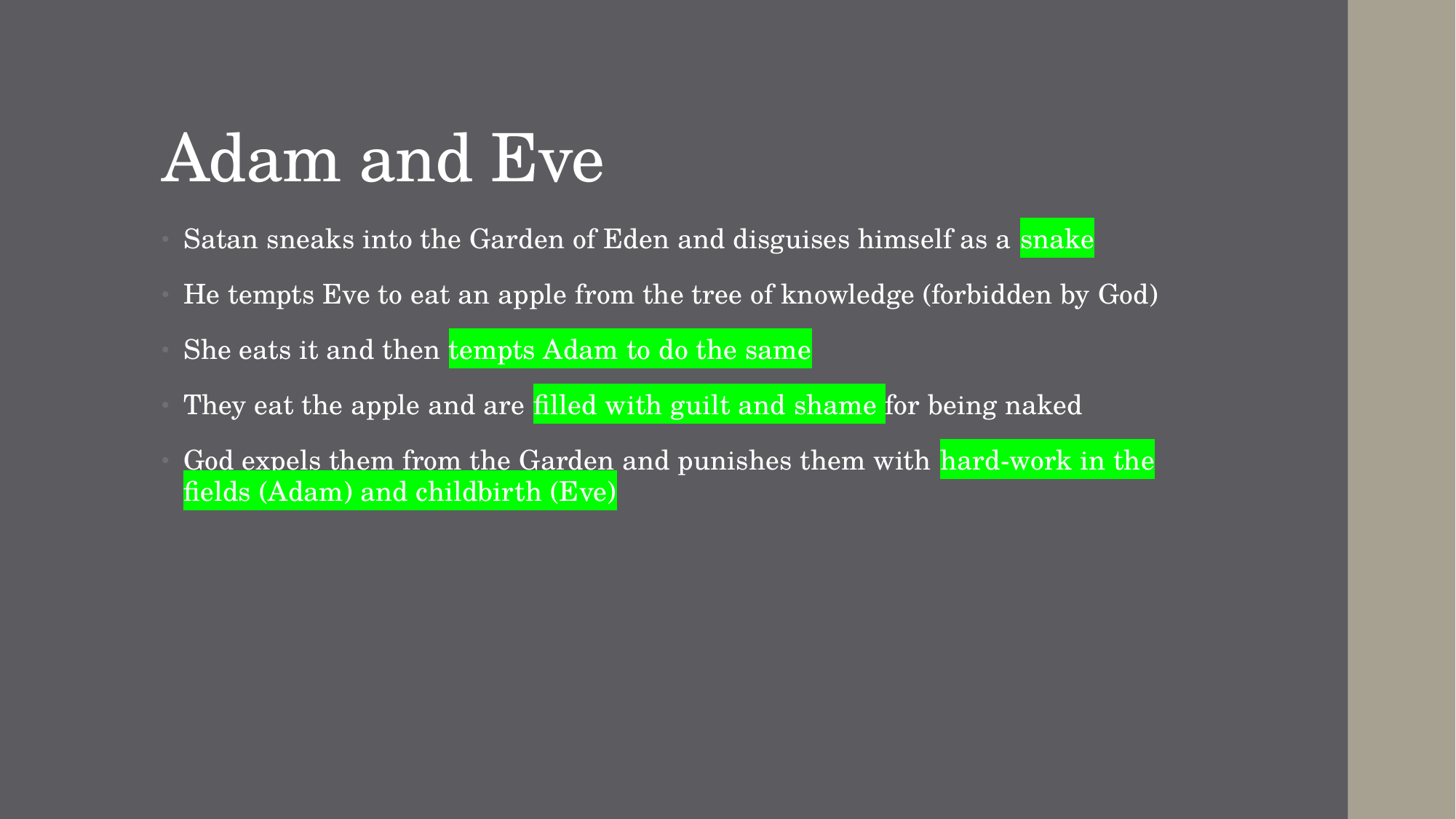

# Adam and Eve
Satan sneaks into the Garden of Eden and disguises himself as a snake
He tempts Eve to eat an apple from the tree of knowledge (forbidden by God)
She eats it and then tempts Adam to do the same
They eat the apple and are filled with guilt and shame for being naked
God expels them from the Garden and punishes them with hard-work in the fields (Adam) and childbirth (Eve)